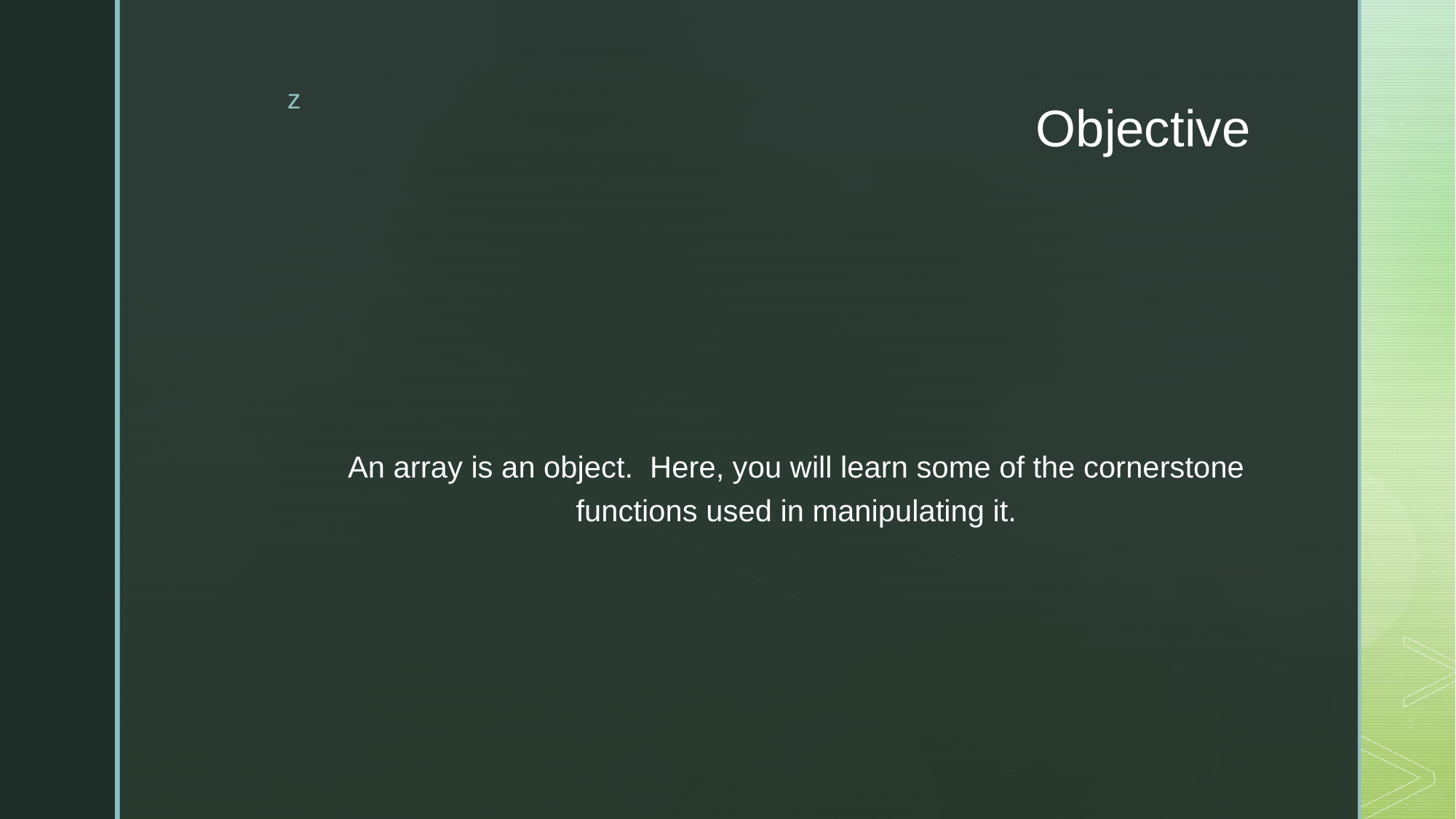

# Objective
An array is an object.  Here, you will learn some of the cornerstone functions used in manipulating it.